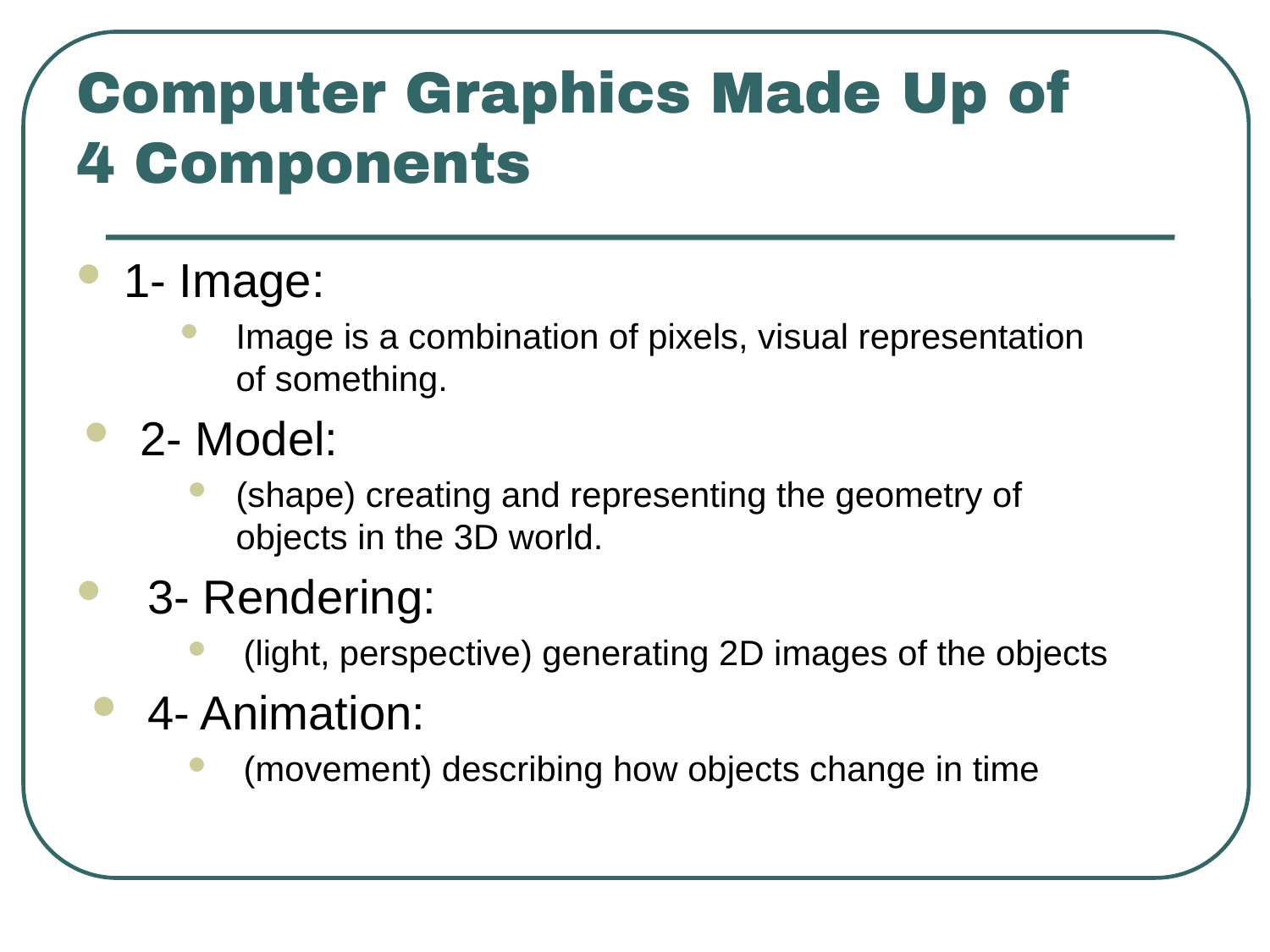

# Computer Graphics Made Up of 4 Components
1- Image:
Image is a combination of pixels, visual representation of something.
2- Model:
(shape) creating and representing the geometry of objects in the 3D world.
3- Rendering:
(light, perspective) generating 2D images of the objects
4- Animation:
(movement) describing how objects change in time